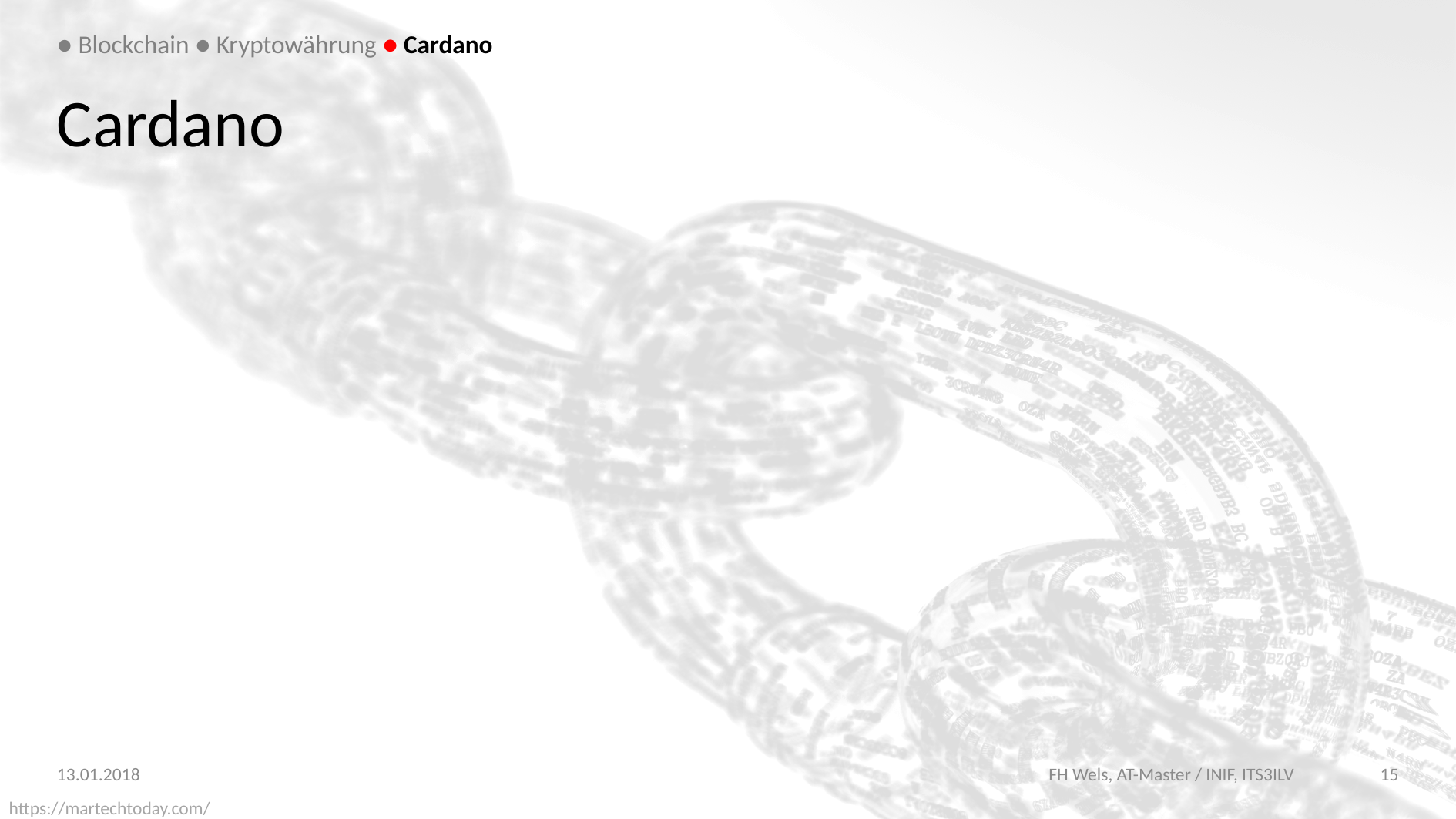

● Blockchain ● Kryptowährung ● Cardano
# Cardano

13.01.2018
FH Wels, AT-Master / INIF, ITS3ILV
15